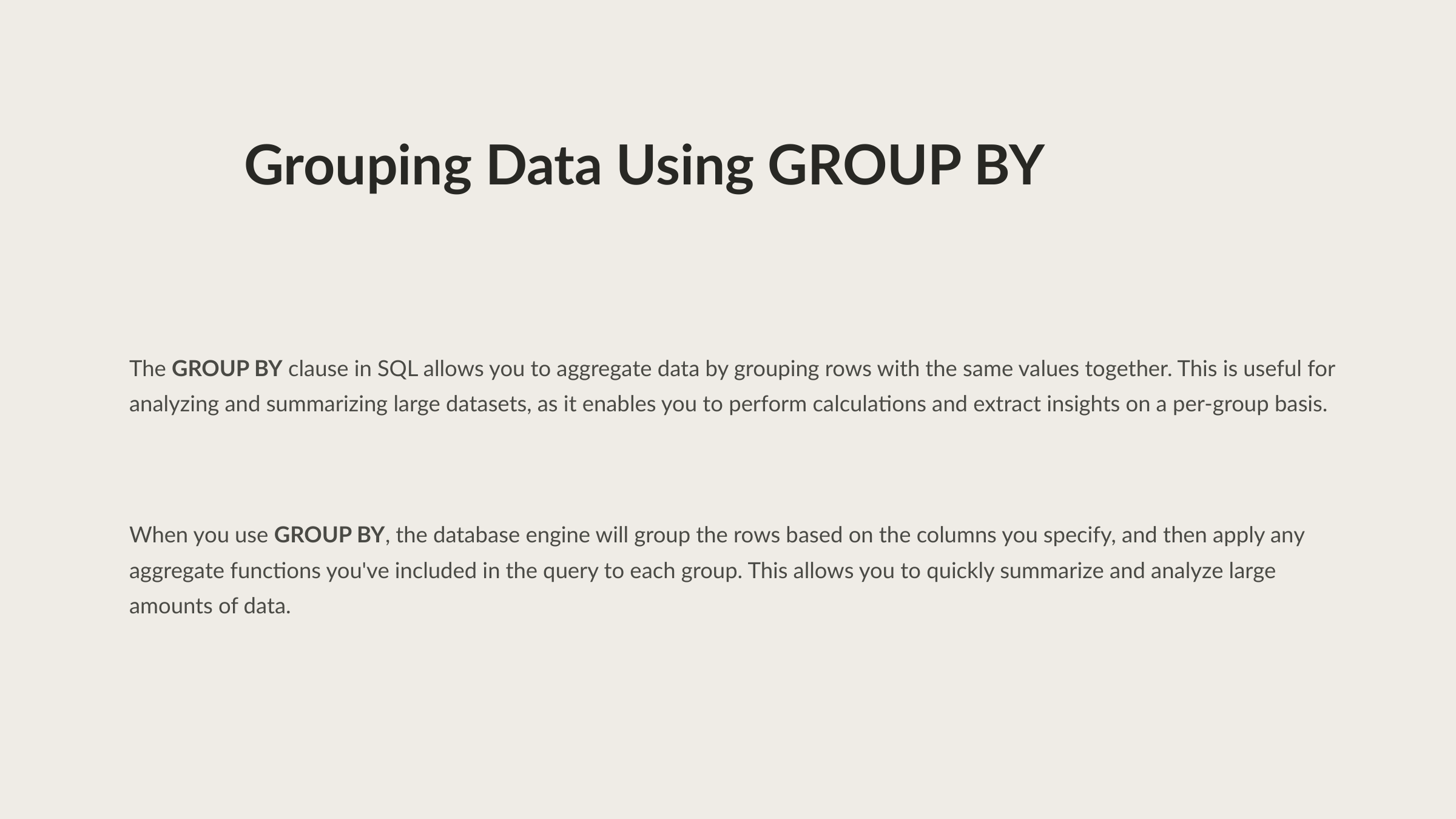

Grouping Data Using GROUP BY
The GROUP BY clause in SQL allows you to aggregate data by grouping rows with the same values together. This is useful for analyzing and summarizing large datasets, as it enables you to perform calculations and extract insights on a per-group basis.
When you use GROUP BY, the database engine will group the rows based on the columns you specify, and then apply any aggregate functions you've included in the query to each group. This allows you to quickly summarize and analyze large amounts of data.